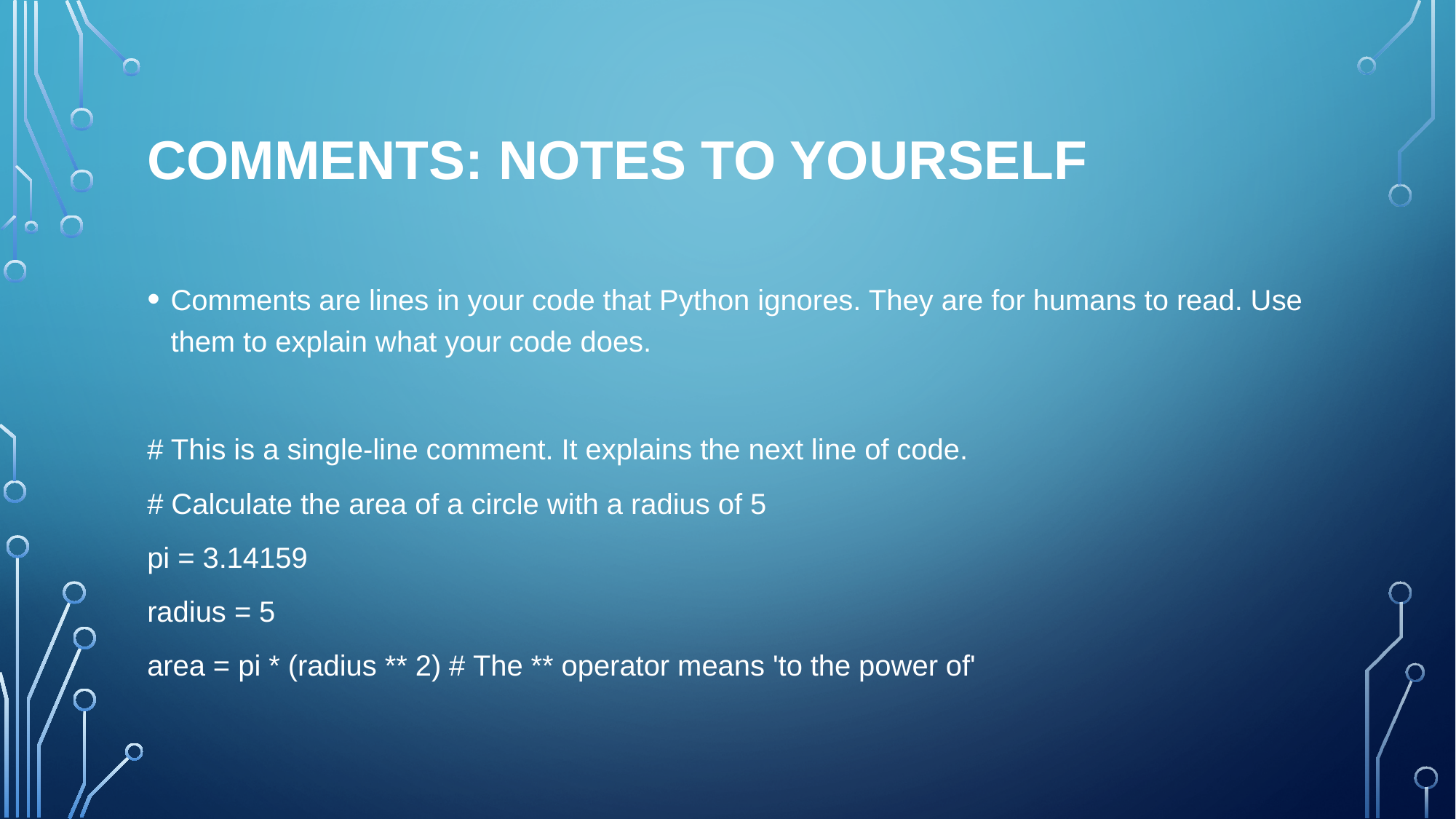

# Comments: Notes to Yourself
Comments are lines in your code that Python ignores. They are for humans to read. Use them to explain what your code does.

# This is a single-line comment. It explains the next line of code.
# Calculate the area of a circle with a radius of 5
pi = 3.14159
radius = 5
area = pi * (radius ** 2) # The ** operator means 'to the power of'